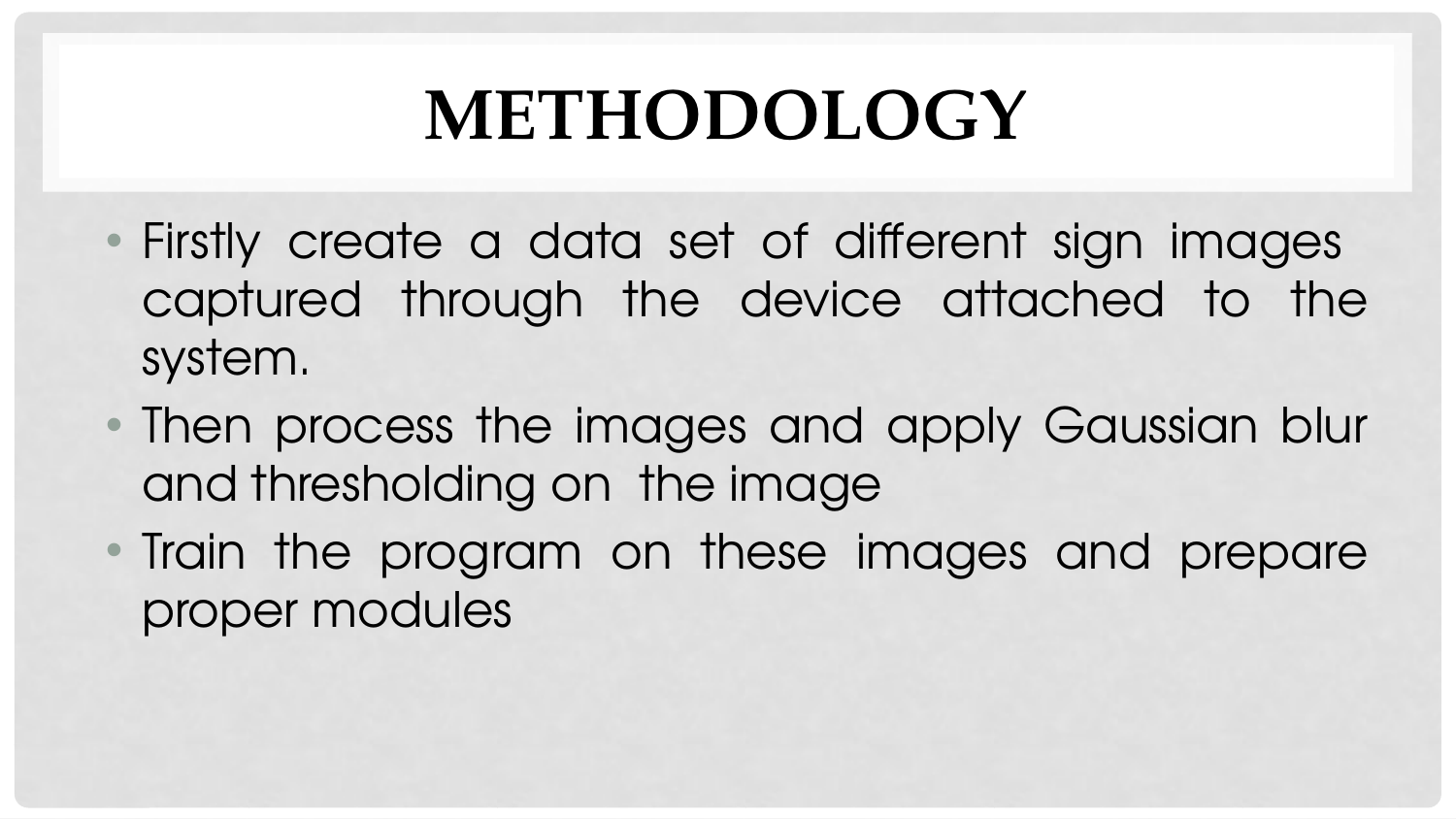

# methodology
Firstly create a data set of different sign images  captured through the device attached to the system.
Then process the images and apply Gaussian blur and thresholding on  the image
Train the program on these images and prepare proper modules